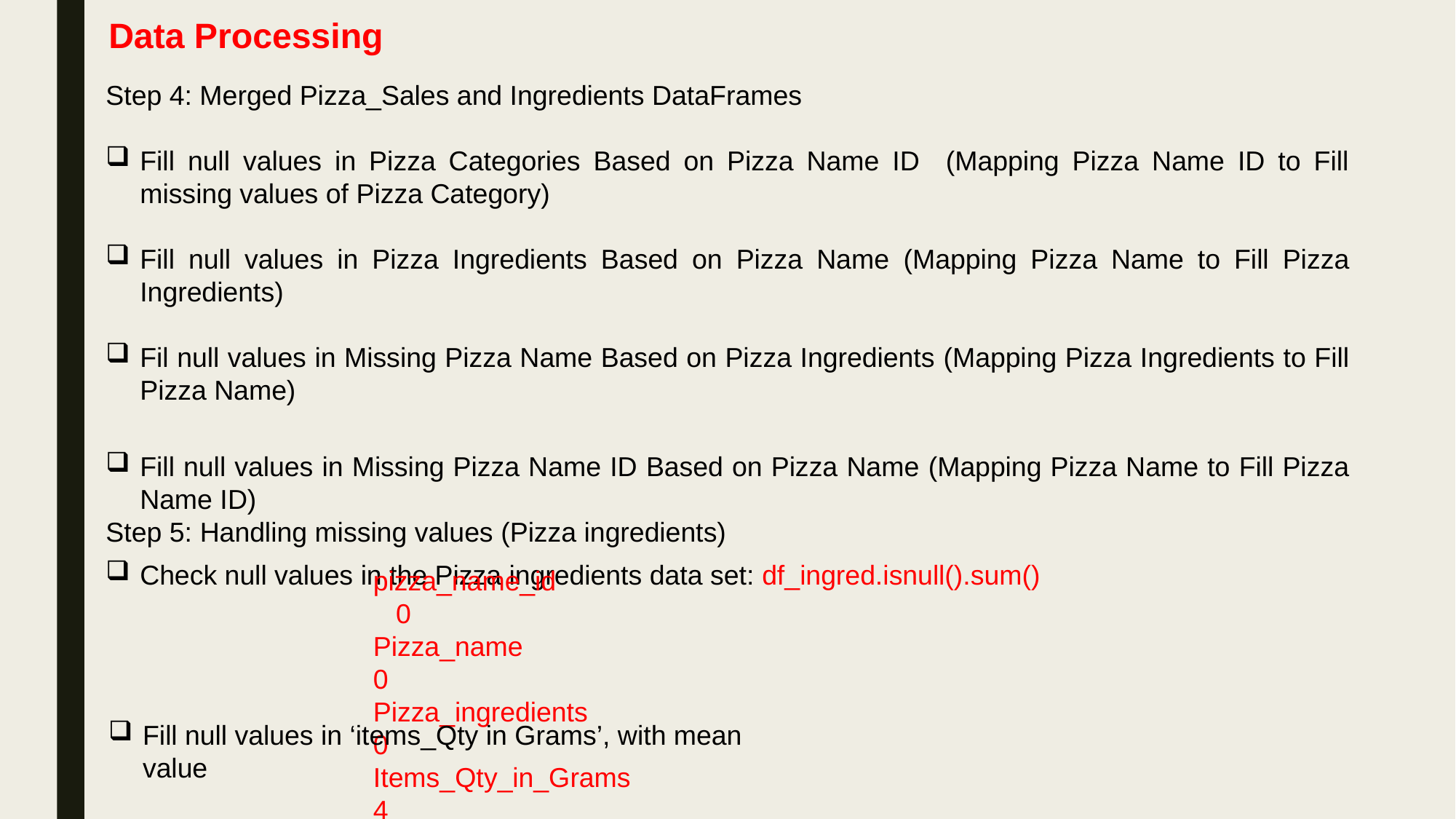

# Data Processing

Step 4: Merged Pizza_Sales and Ingredients DataFrames

Fill null values in Pizza Categories Based on Pizza Name ID  (Mapping Pizza Name ID to Fill missing values of Pizza Category)

Fill null values in Pizza Ingredients Based on Pizza Name (Mapping Pizza Name to Fill Pizza Ingredients)

Fil null values in Missing Pizza Name Based on Pizza Ingredients (Mapping Pizza Ingredients to Fill Pizza Name)

Fill null values in Missing Pizza Name ID Based on Pizza Name (Mapping Pizza Name to Fill Pizza Name ID)
Step 5: Handling missing values (Pizza ingredients)

Check null values in the Pizza ingredients data set: df_ingred.isnull().sum()
pizza_name_id        	         0
Pizza_name                             0
Pizza_ingredients                    0
Items_Qty_in_Grams               4
Fill null values in ‘items_Qty in Grams’, with mean value